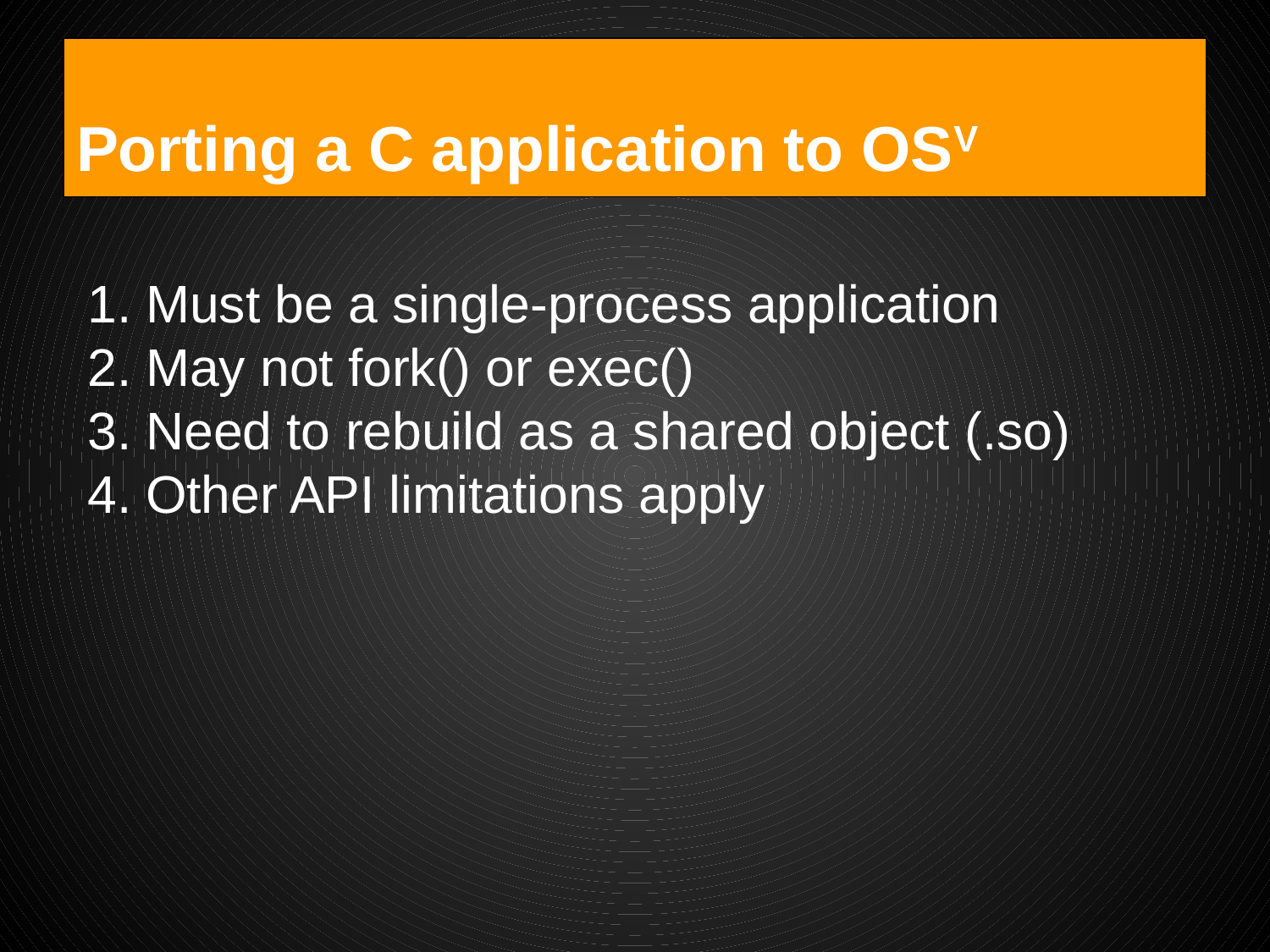

# Porting a C application to OSV
Must be a single-process application
May not fork() or exec()
Need to rebuild as a shared object (.so)
Other API limitations apply